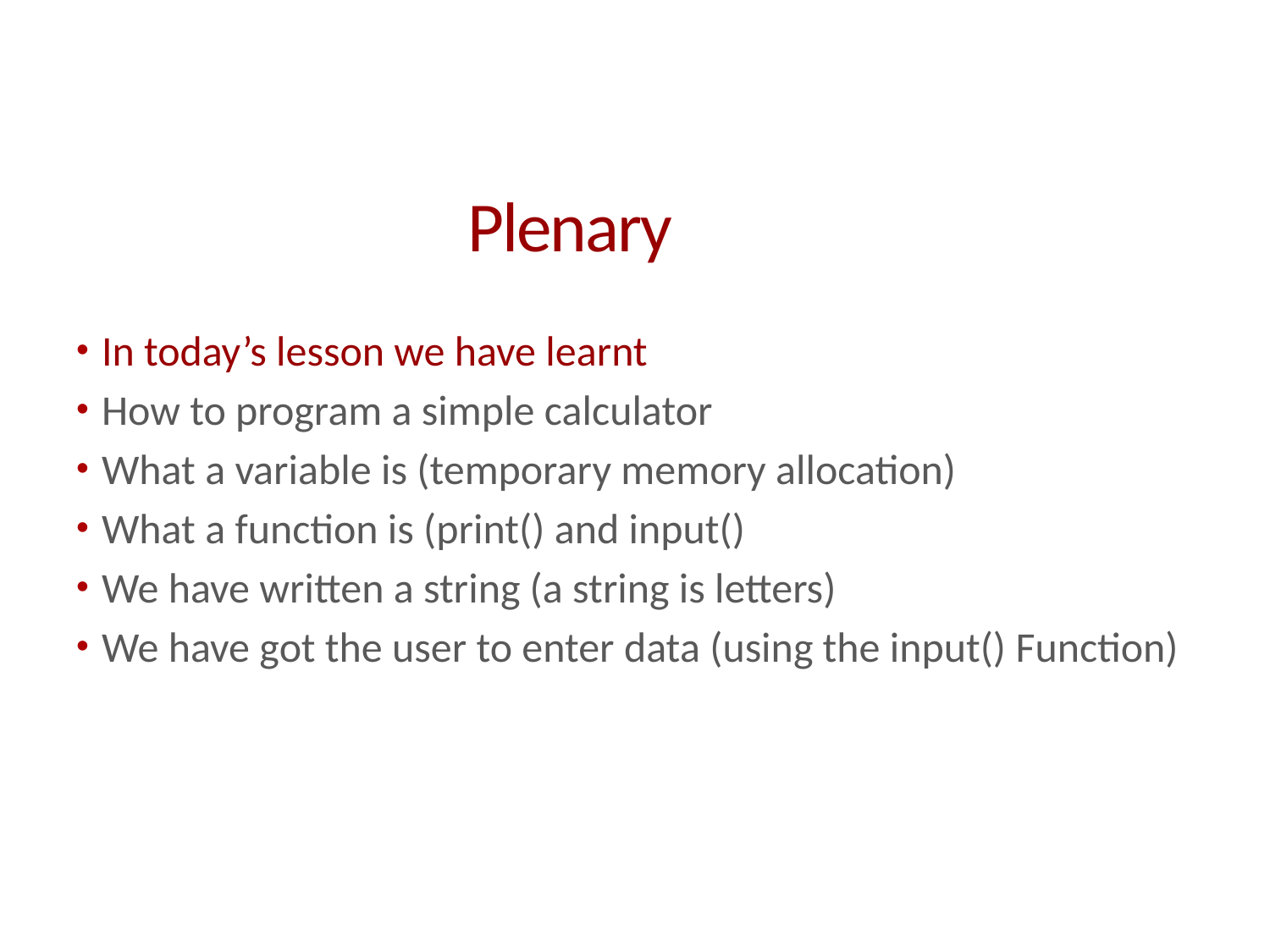

# Plenary
In today’s lesson we have learnt
How to program a simple calculator
What a variable is (temporary memory allocation)
What a function is (print() and input()
We have written a string (a string is letters)
We have got the user to enter data (using the input() Function)